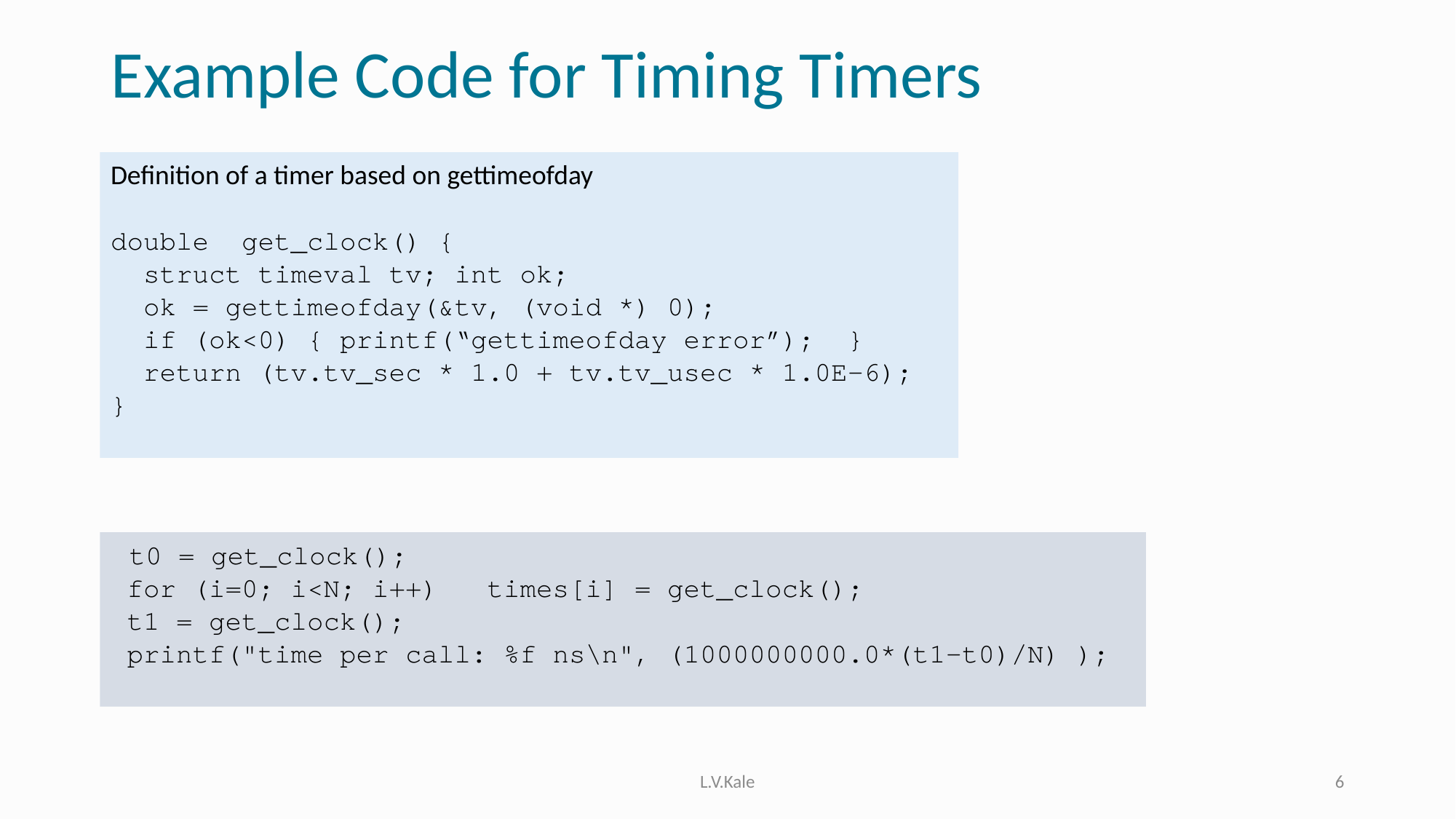

# Example Code for Timing Timers
Definition of a timer based on gettimeofday

double  get_clock() {
  struct timeval tv; int ok;
  ok = gettimeofday(&tv, (void *) 0);
  if (ok<0) { printf(“gettimeofday error”);  }
  return (tv.tv_sec * 1.0 + tv.tv_usec * 1.0E-6);
}

   t0 = get_clock();
 for (i=0; i<N; i++)   times[i] = get_clock();
 t1 = get_clock();
 printf("time per call: %f ns\n", (1000000000.0*(t1-t0)/N) );

L.V.Kale
6